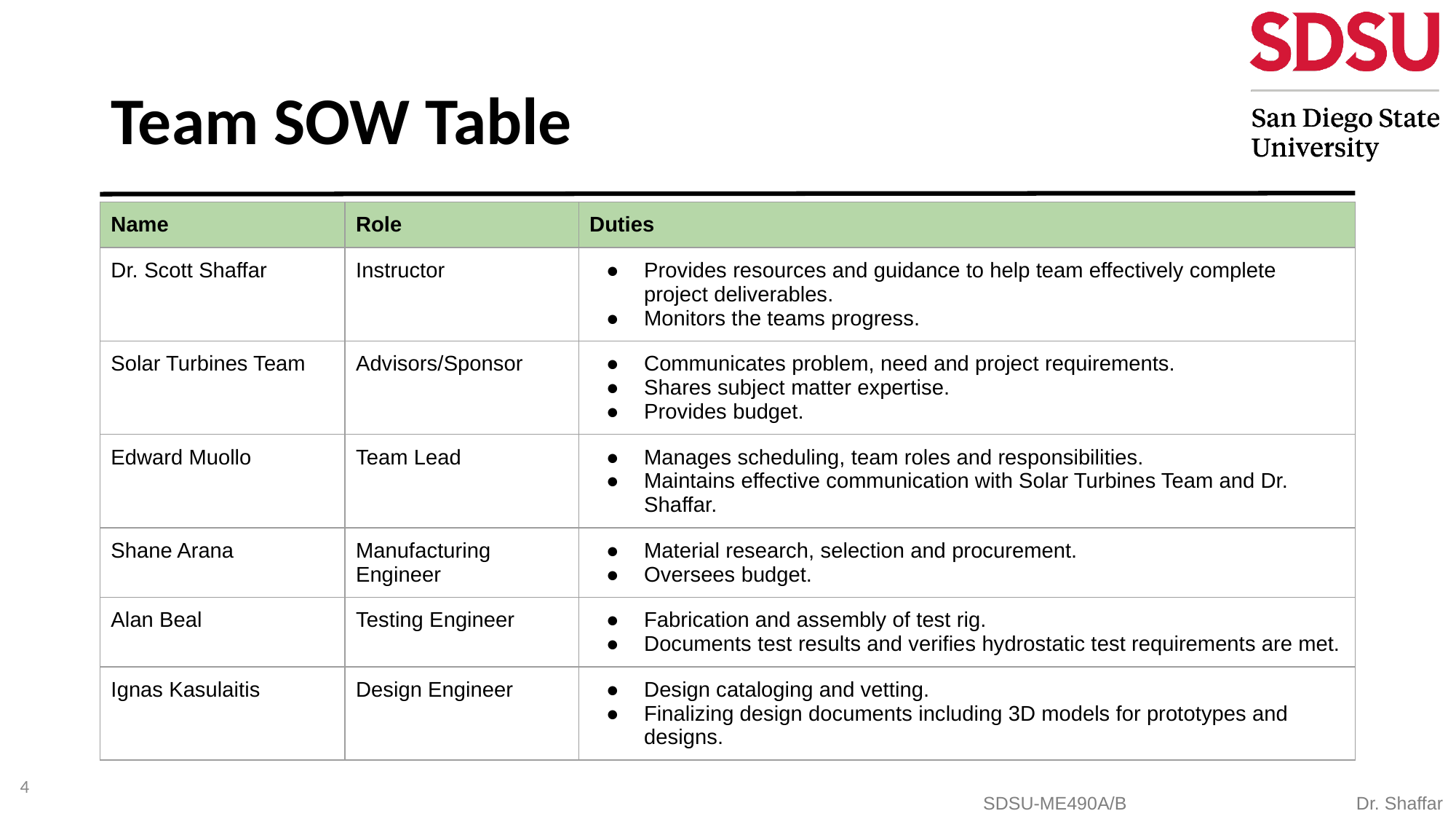

# Team SOW Table
| Name | Role | Duties |
| --- | --- | --- |
| Dr. Scott Shaffar | Instructor | Provides resources and guidance to help team effectively complete project deliverables. Monitors the teams progress. |
| Solar Turbines Team | Advisors/Sponsor | Communicates problem, need and project requirements. Shares subject matter expertise. Provides budget. |
| Edward Muollo | Team Lead | Manages scheduling, team roles and responsibilities. Maintains effective communication with Solar Turbines Team and Dr. Shaffar. |
| Shane Arana | Manufacturing Engineer | Material research, selection and procurement. Oversees budget. |
| Alan Beal | Testing Engineer | Fabrication and assembly of test rig. Documents test results and verifies hydrostatic test requirements are met. |
| Ignas Kasulaitis | Design Engineer | Design cataloging and vetting. Finalizing design documents including 3D models for prototypes and designs. |